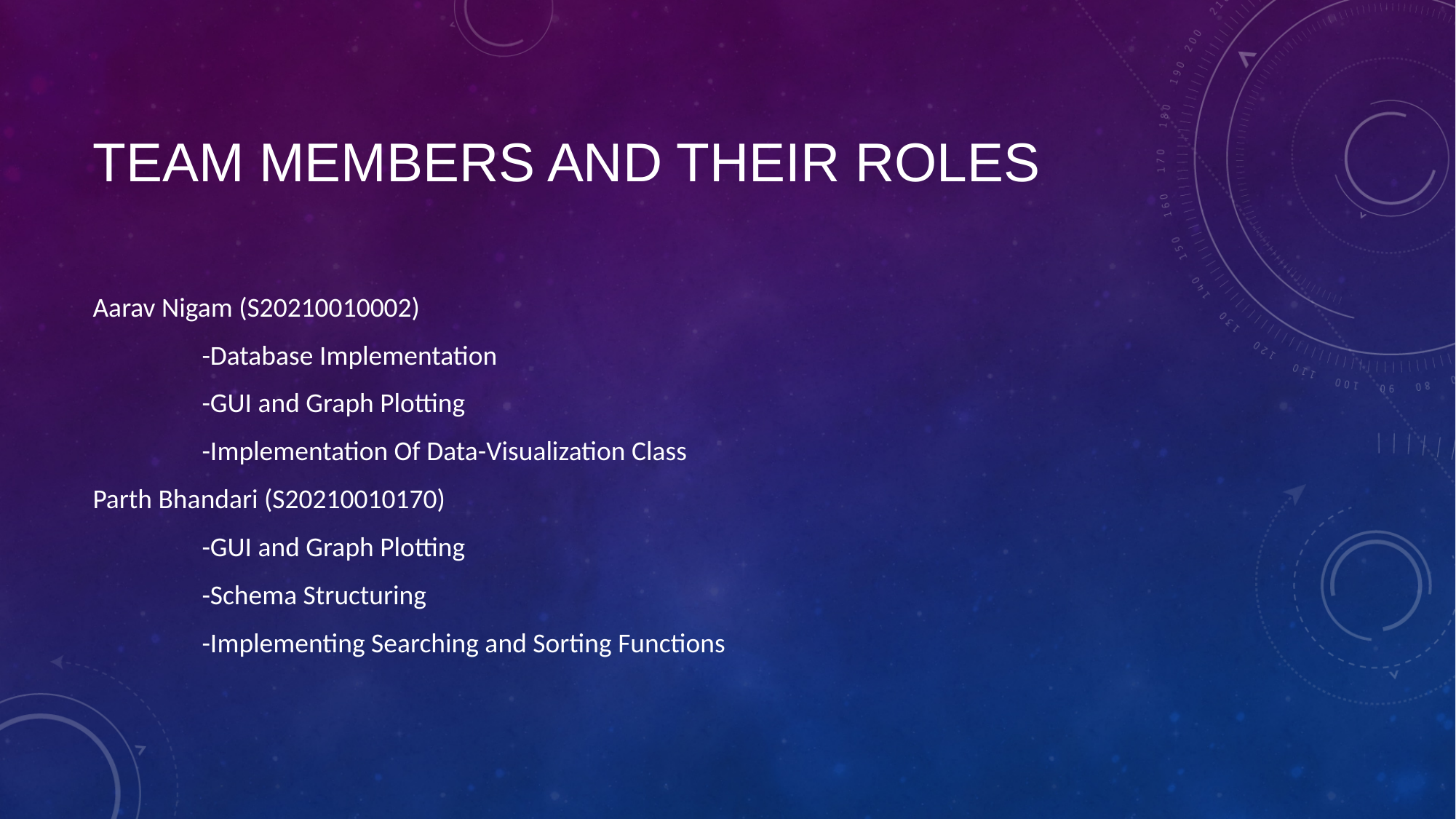

# Team Members and their roles
Aarav Nigam (S20210010002)
	-Database Implementation
	-GUI and Graph Plotting
	-Implementation Of Data-Visualization Class
Parth Bhandari (S20210010170)
	-GUI and Graph Plotting
	-Schema Structuring
	-Implementing Searching and Sorting Functions